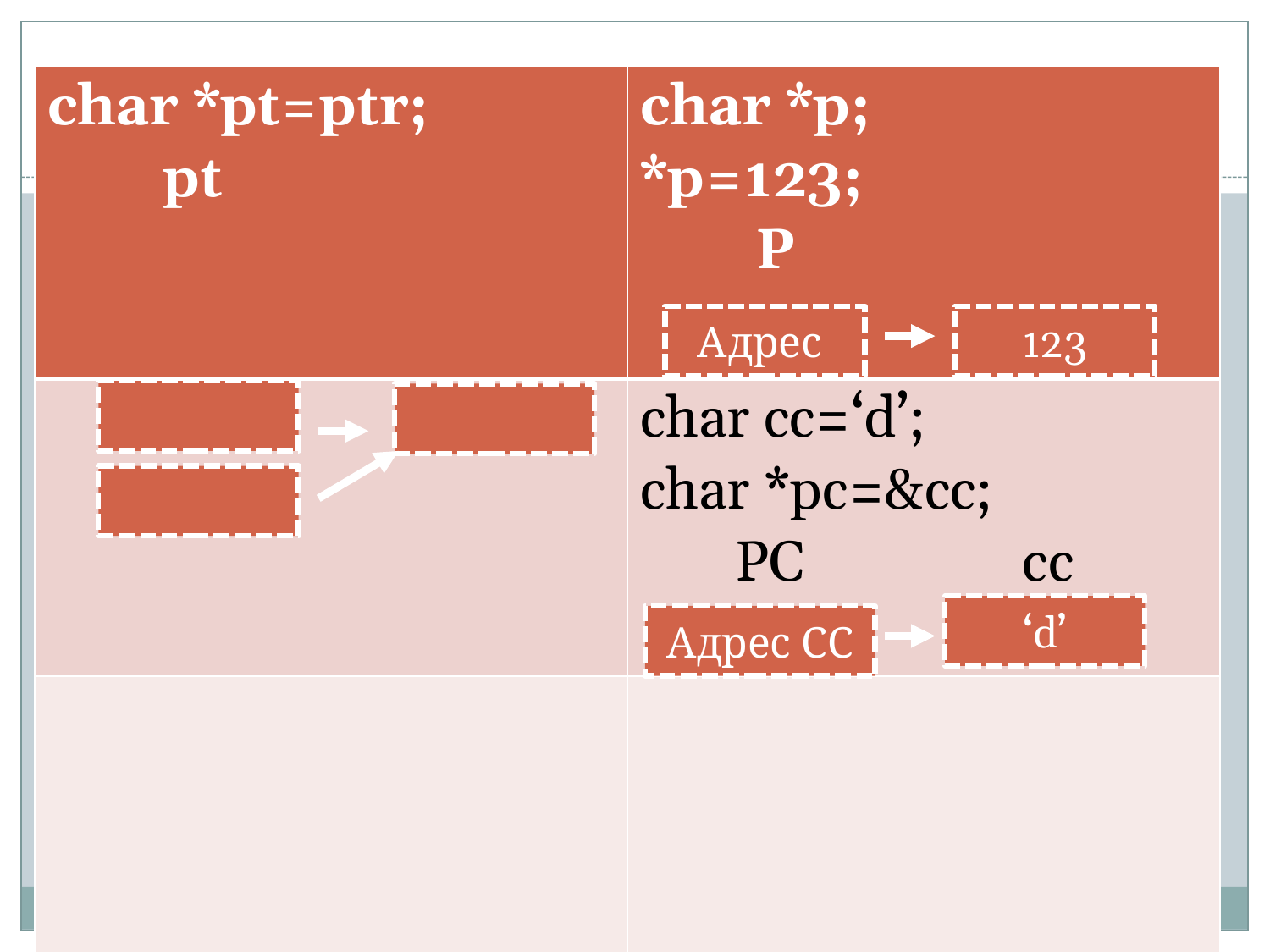

#
| char \*pt=ptr; pt | char \*p; \*p=123; P |
| --- | --- |
| Ptr | char cc=‘d’; char \*pc=&cc; PC cc |
|  |  |
Адрес
123

‘d’
Адрес СС